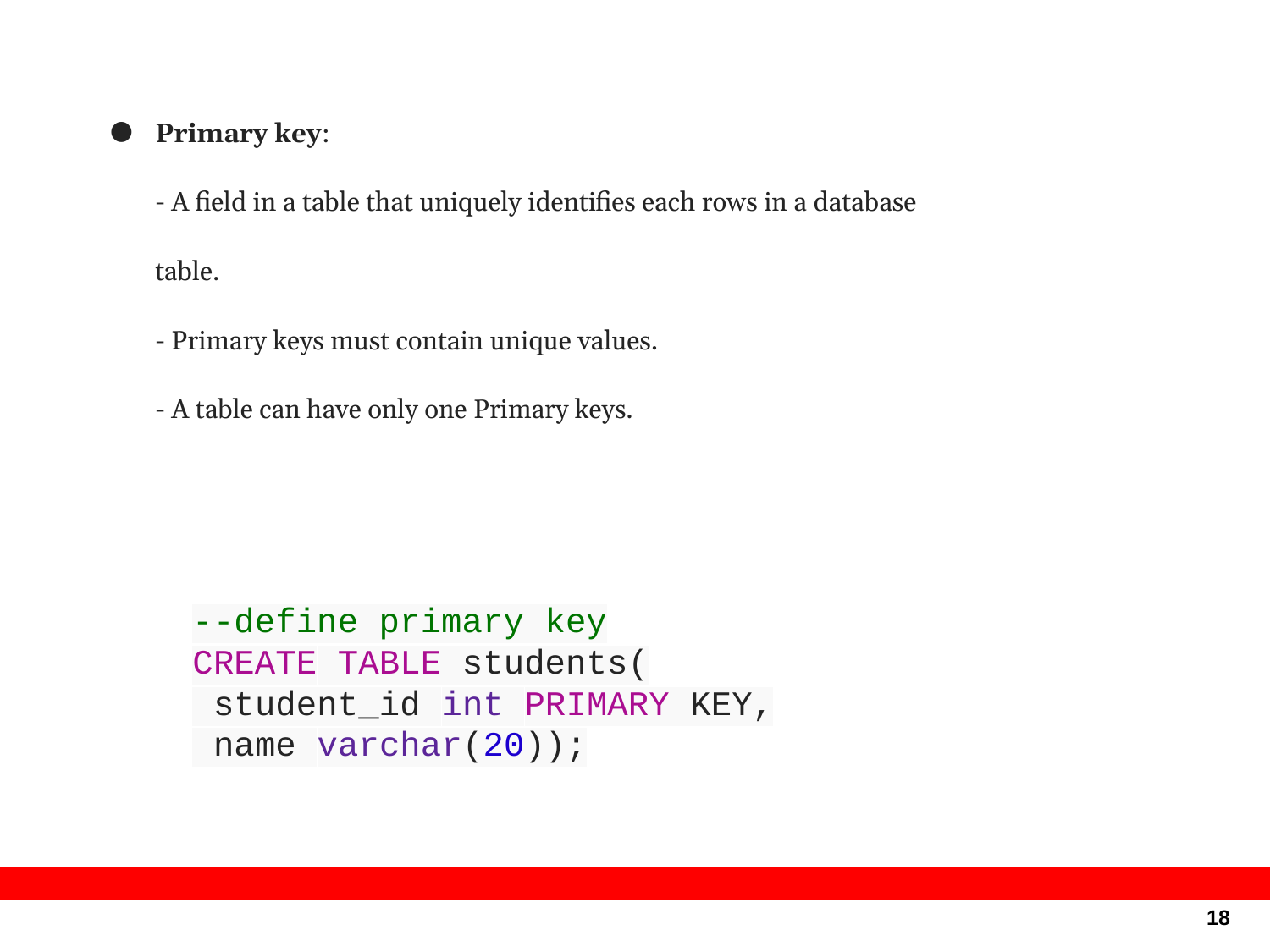

Primary key:
- A field in a table that uniquely identifies each rows in a database table.
- Primary keys must contain unique values.
- A table can have only one Primary keys.
--define primary key
CREATE TABLE students(
 student_id int PRIMARY KEY,
 name varchar(20));